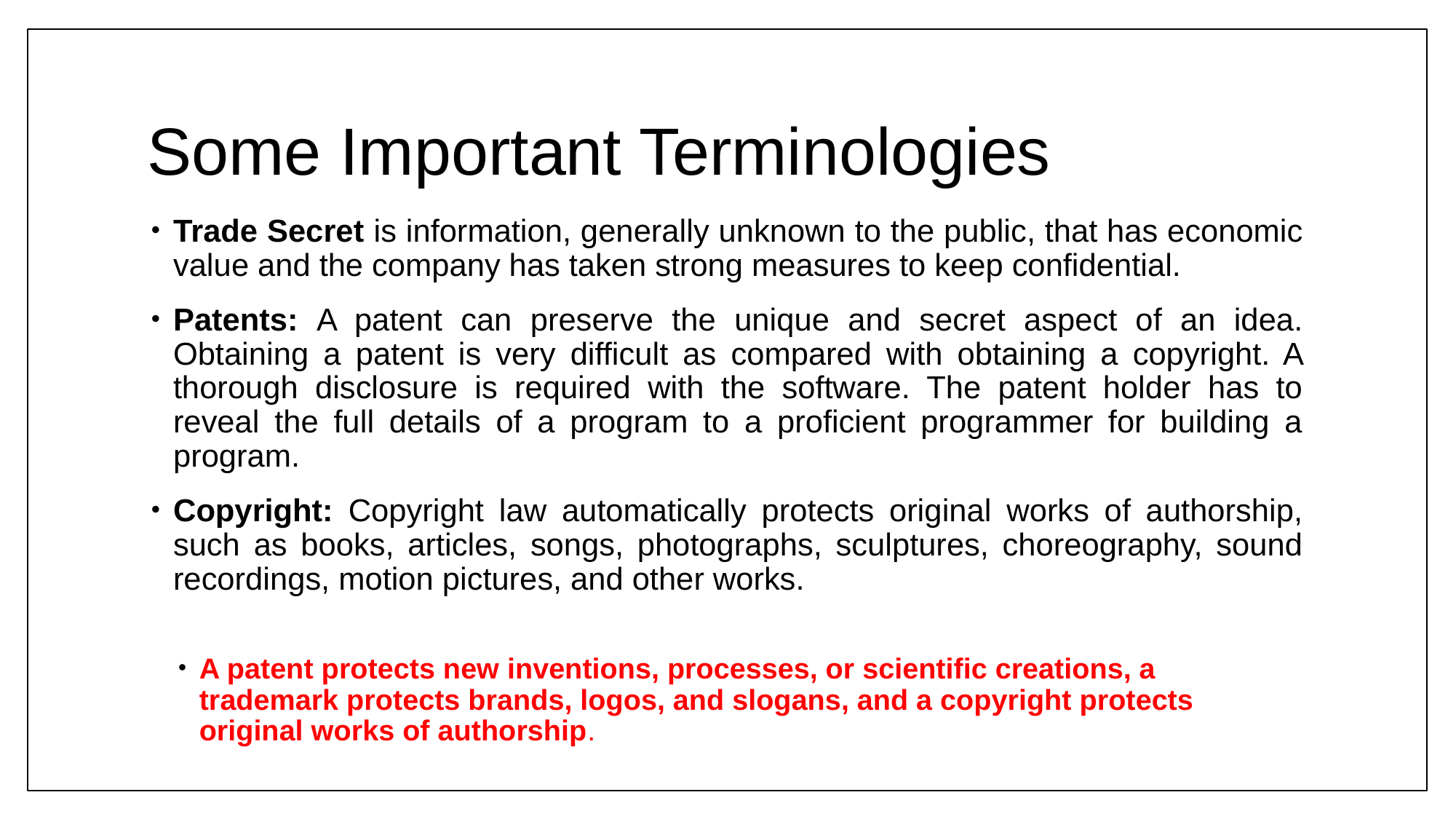

# Some Important Terminologies
Trade Secret is information, generally unknown to the public, that has economic value and the company has taken strong measures to keep confidential.
Patents: A patent can preserve the unique and secret aspect of an idea. Obtaining a patent is very difficult as compared with obtaining a copyright. A thorough disclosure is required with the software. The patent holder has to reveal the full details of a program to a proficient programmer for building a program.
Copyright: Copyright law automatically protects original works of authorship, such as books, articles, songs, photographs, sculptures, choreography, sound recordings, motion pictures, and other works.

A patent protects new inventions, processes, or scientific creations, a trademark protects brands, logos, and slogans, and a copyright protects original works of authorship.